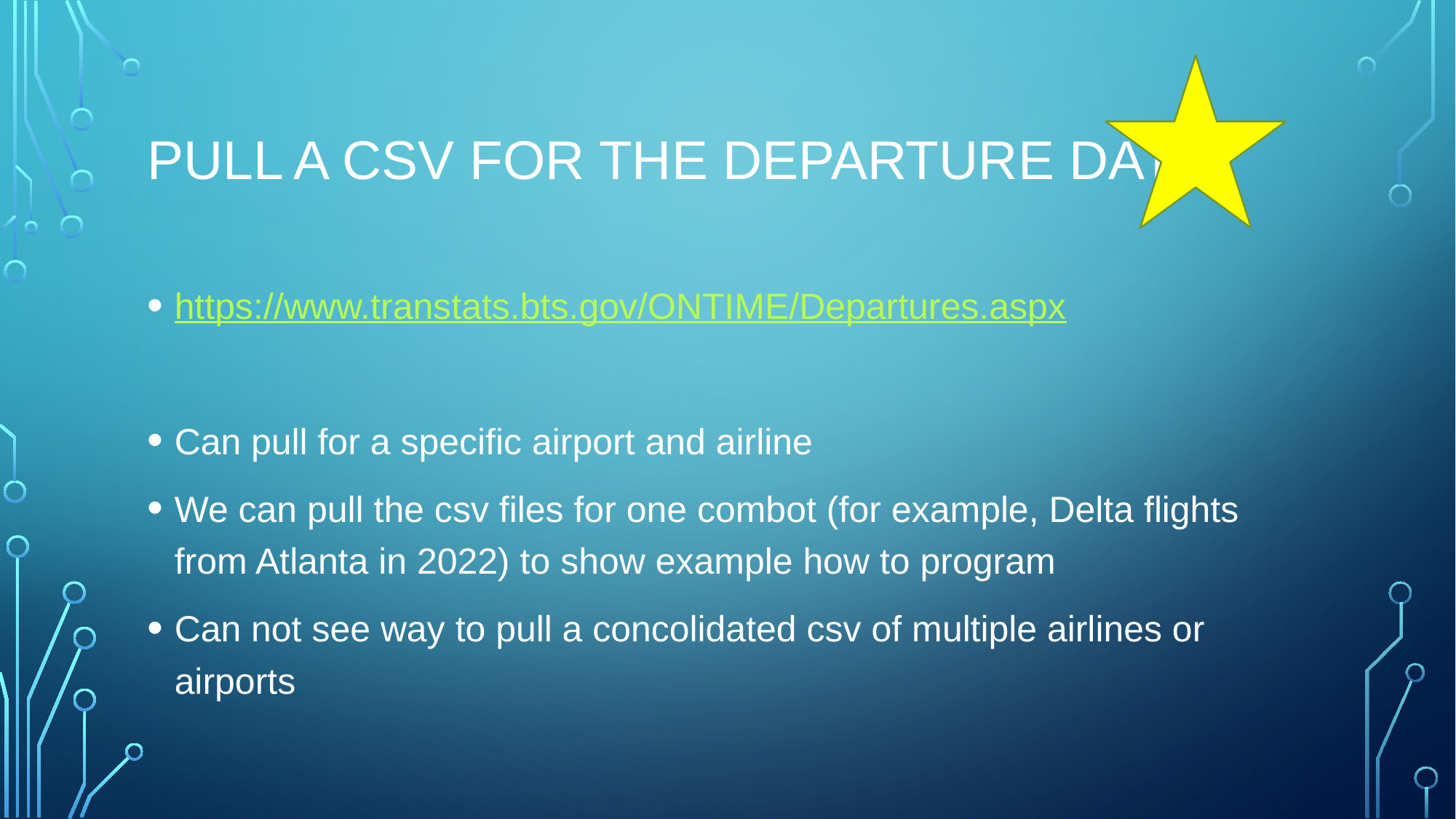

# Pull a csv for the departure data
https://www.transtats.bts.gov/ONTIME/Departures.aspx

Can pull for a specific airport and airline
We can pull the csv files for one combot (for example, Delta flights from Atlanta in 2022) to show example how to program
Can not see way to pull a concolidated csv of multiple airlines or airports